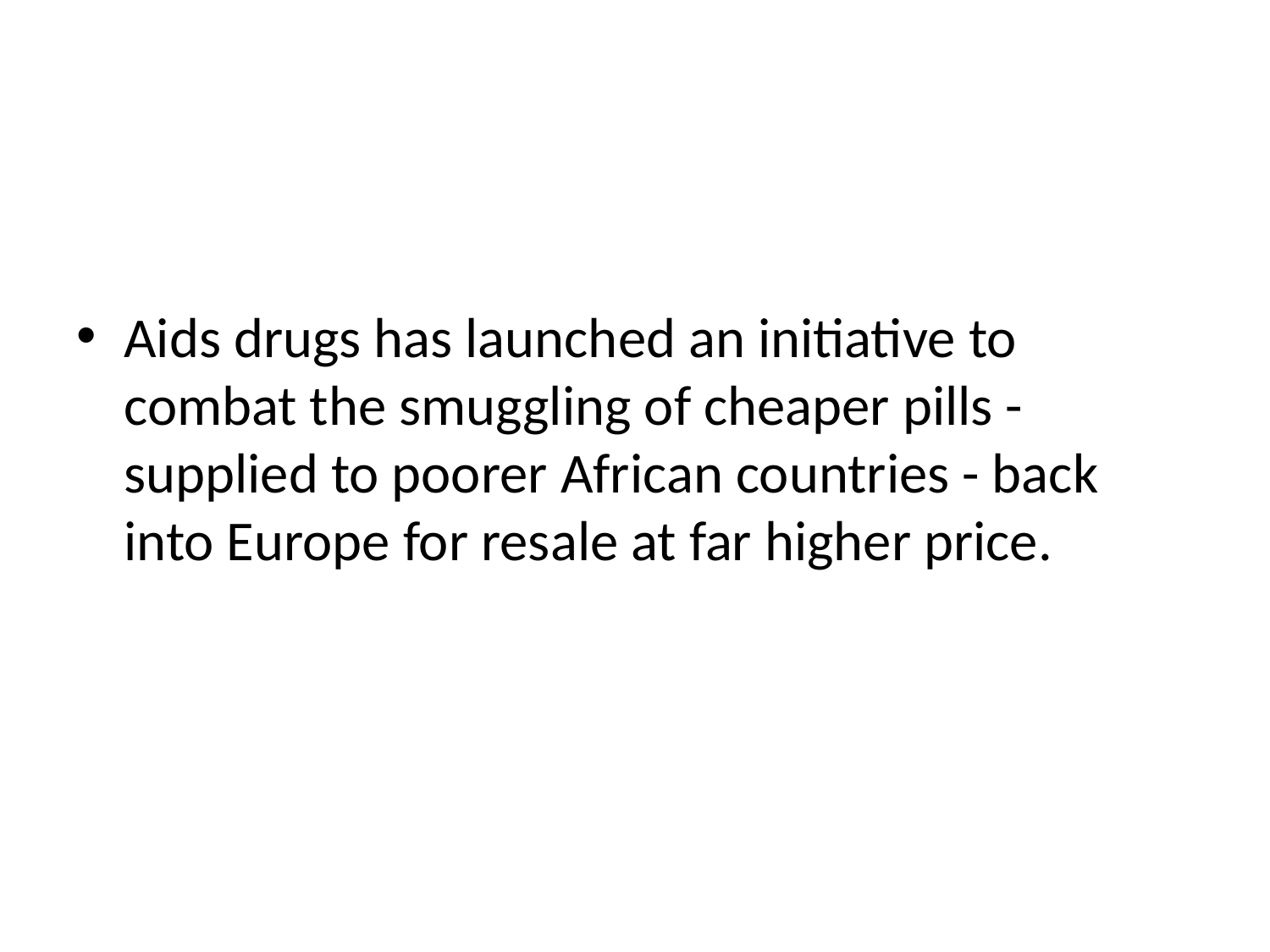

#

Aids drugs has launched an initiative to combat the smuggling of cheaper pills - supplied to poorer African countries - back into Europe for resale at far higher price.